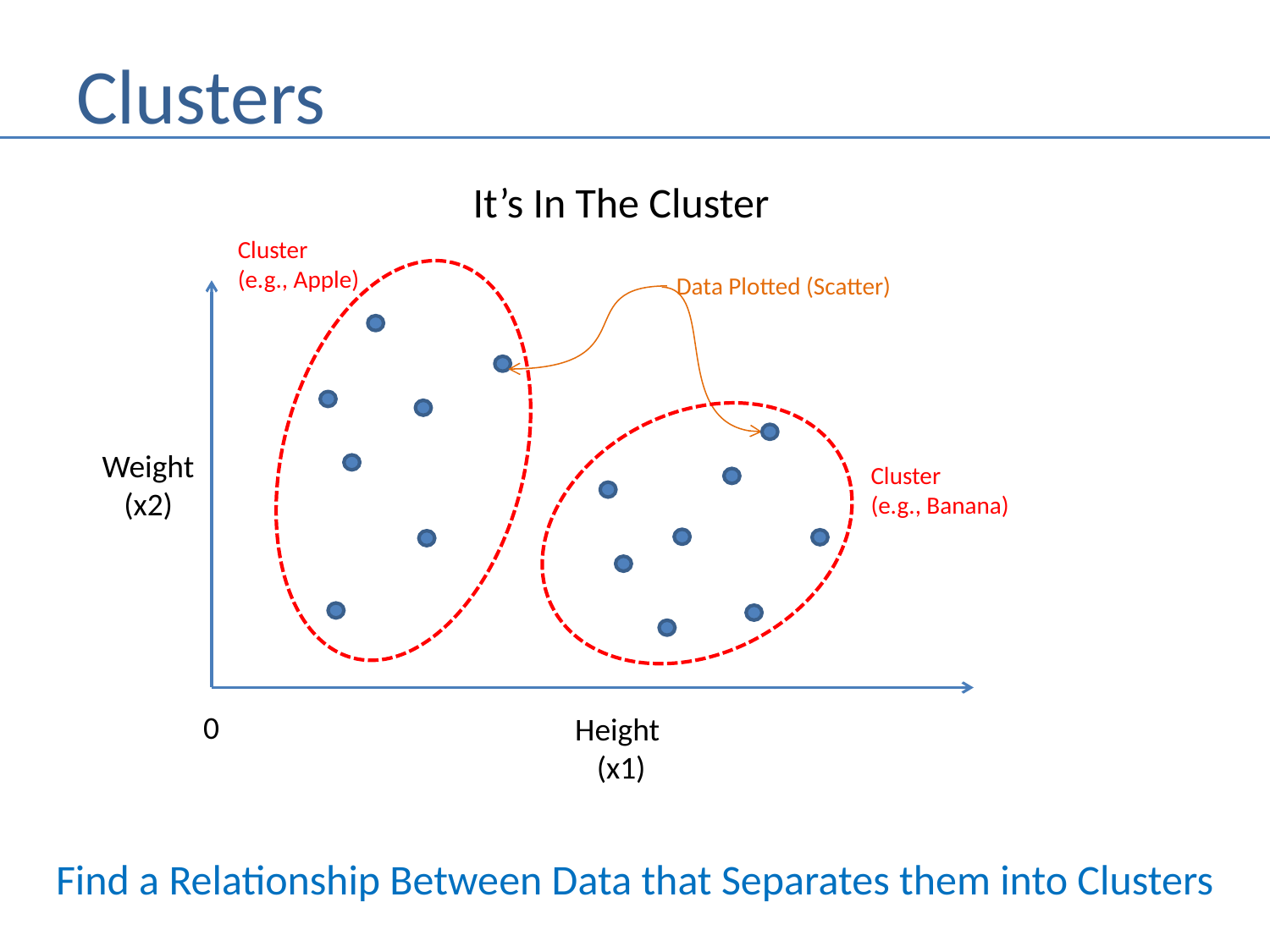

# Clusters
It’s In The Cluster
Cluster
(e.g., Apple)

Data Plotted (Scatter)

Weight
(x2)
Cluster
(e.g., Banana)

0
Height
   (x1)
Find a Relationship Between Data that Separates them into Clusters